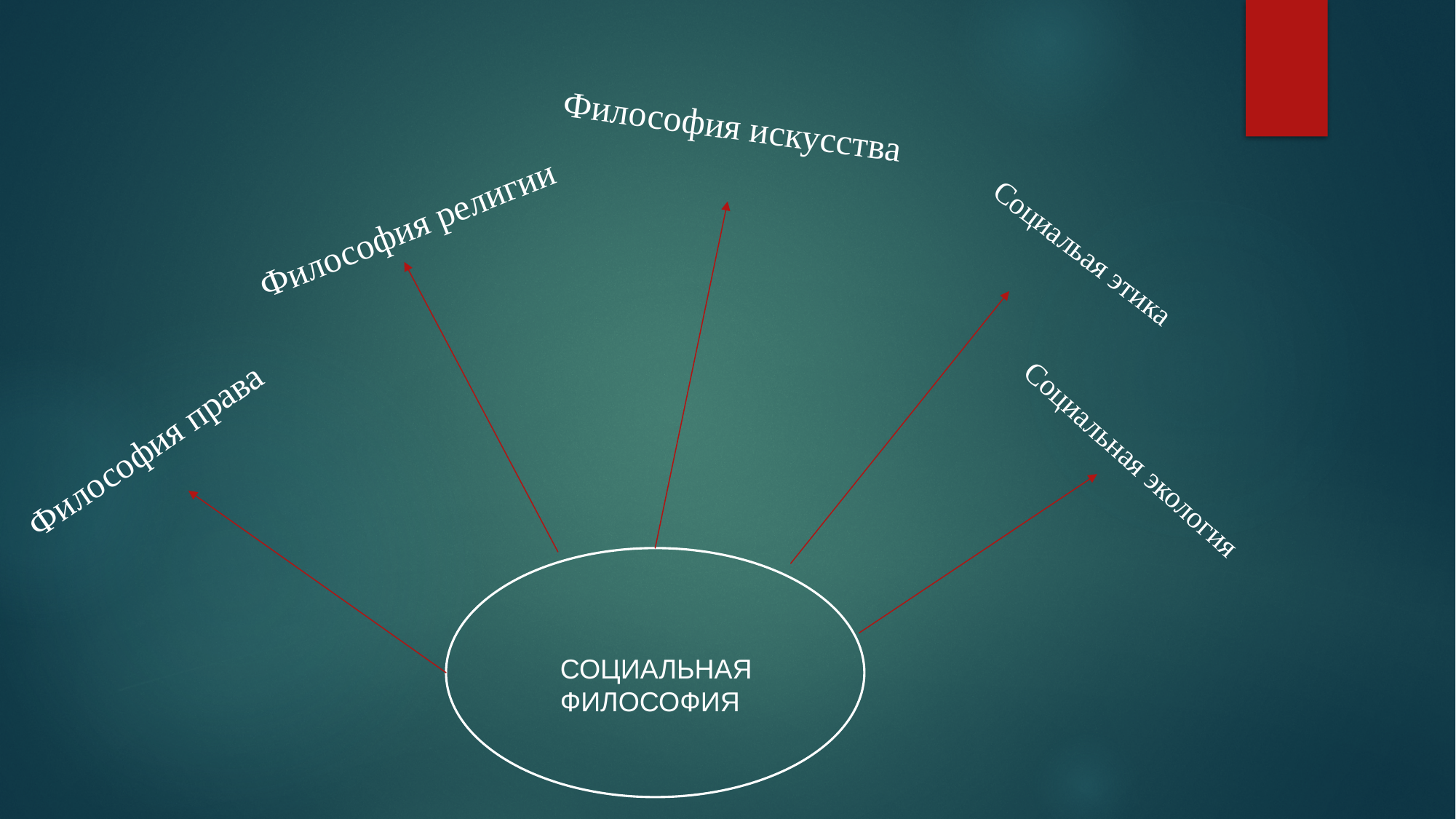

Философия искусства
Философия религии
Социальая этика
Философия права
Социальная экология

СОЦИАЛЬНАЯ ФИЛОСОФИЯ